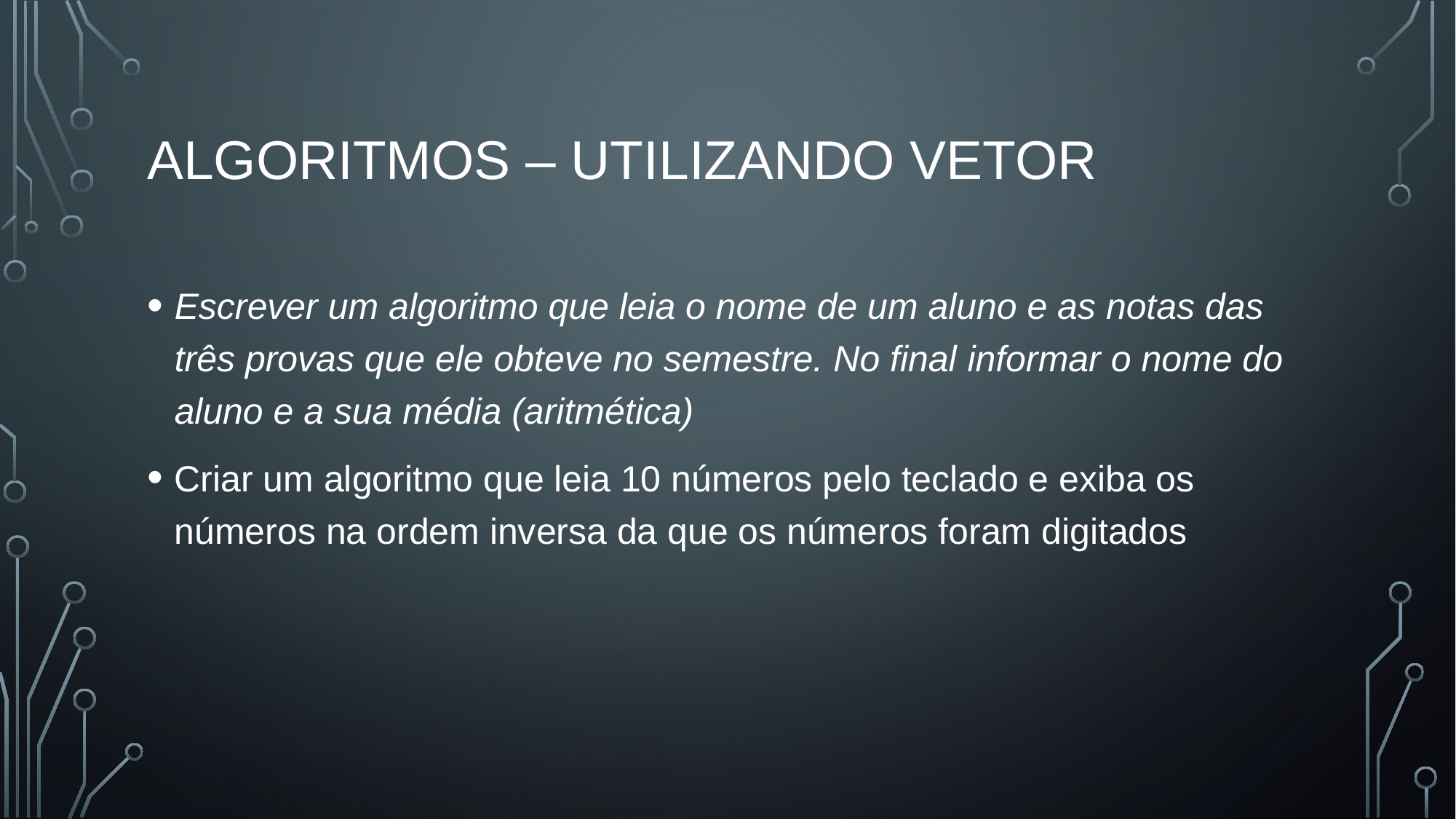

# Algoritmos – utilizando Vetor
Escrever um algoritmo que leia o nome de um aluno e as notas das três provas que ele obteve no semestre. No final informar o nome do aluno e a sua média (aritmética)
Criar um algoritmo que leia 10 números pelo teclado e exiba os números na ordem inversa da que os números foram digitados